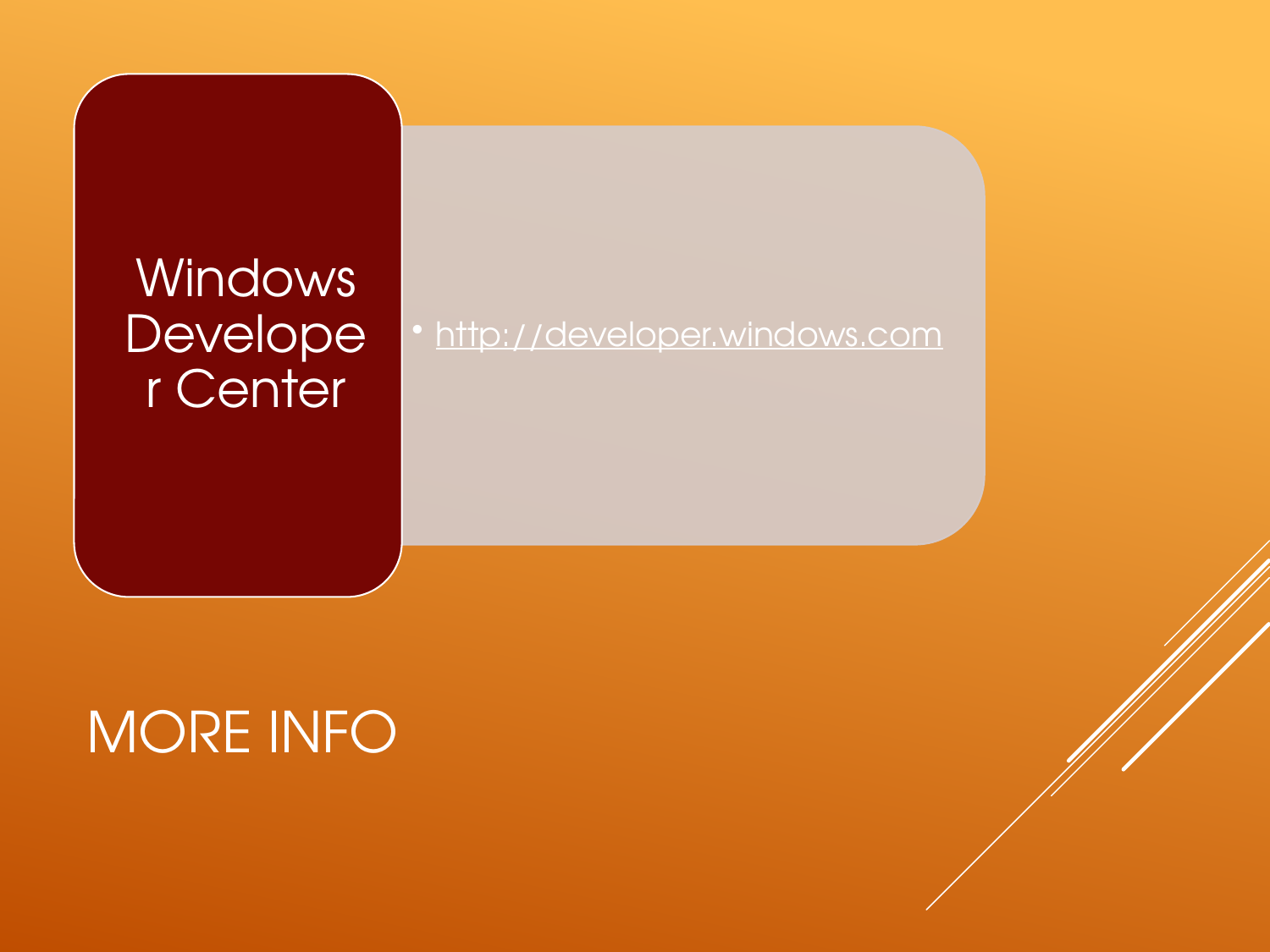

http://developer.windows.com
Windows Developer Center
# More Info